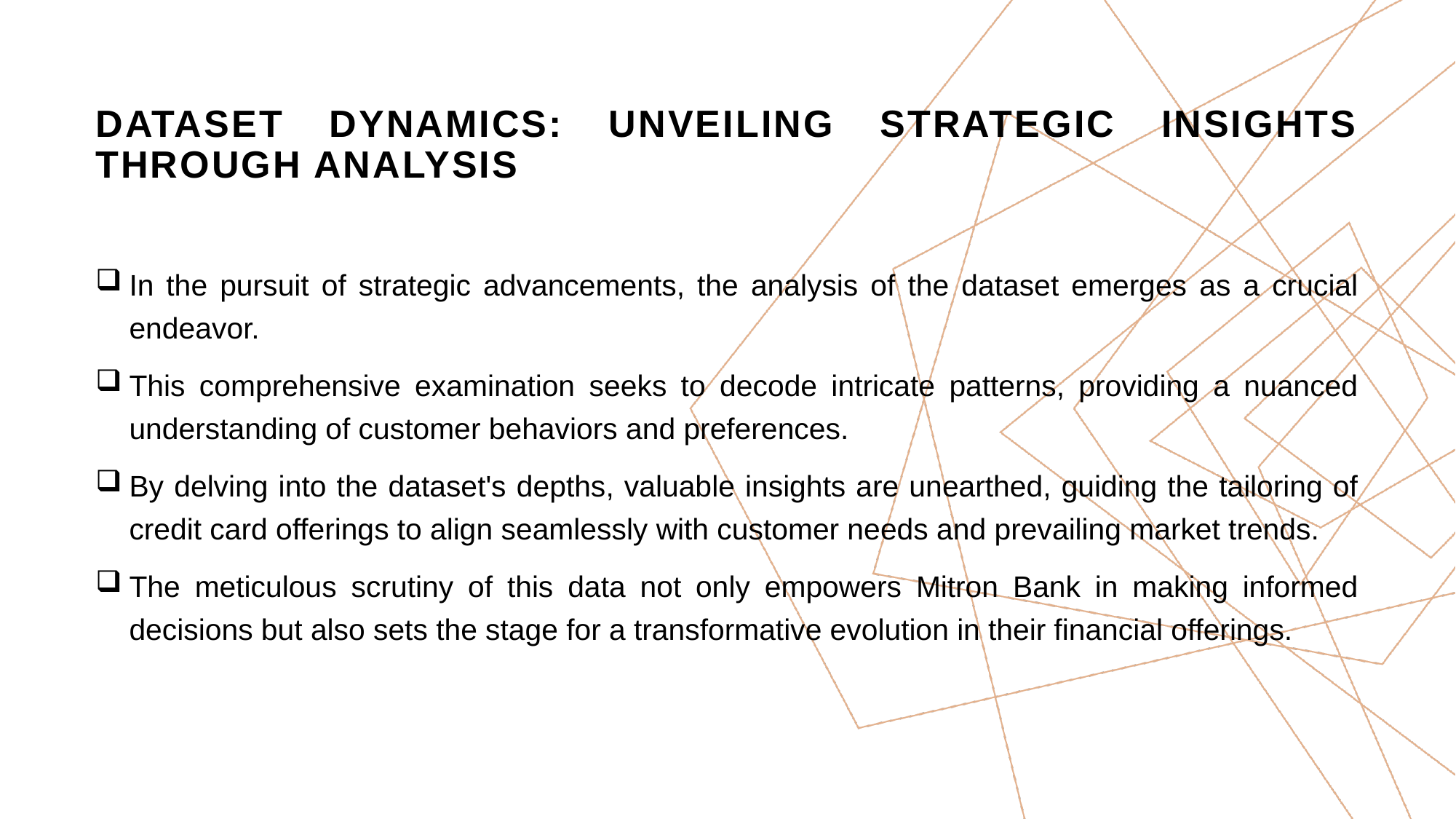

# Dataset Dynamics: Unveiling Strategic Insights through Analysis
In the pursuit of strategic advancements, the analysis of the dataset emerges as a crucial endeavor.
This comprehensive examination seeks to decode intricate patterns, providing a nuanced understanding of customer behaviors and preferences.
By delving into the dataset's depths, valuable insights are unearthed, guiding the tailoring of credit card offerings to align seamlessly with customer needs and prevailing market trends.
The meticulous scrutiny of this data not only empowers Mitron Bank in making informed decisions but also sets the stage for a transformative evolution in their financial offerings.